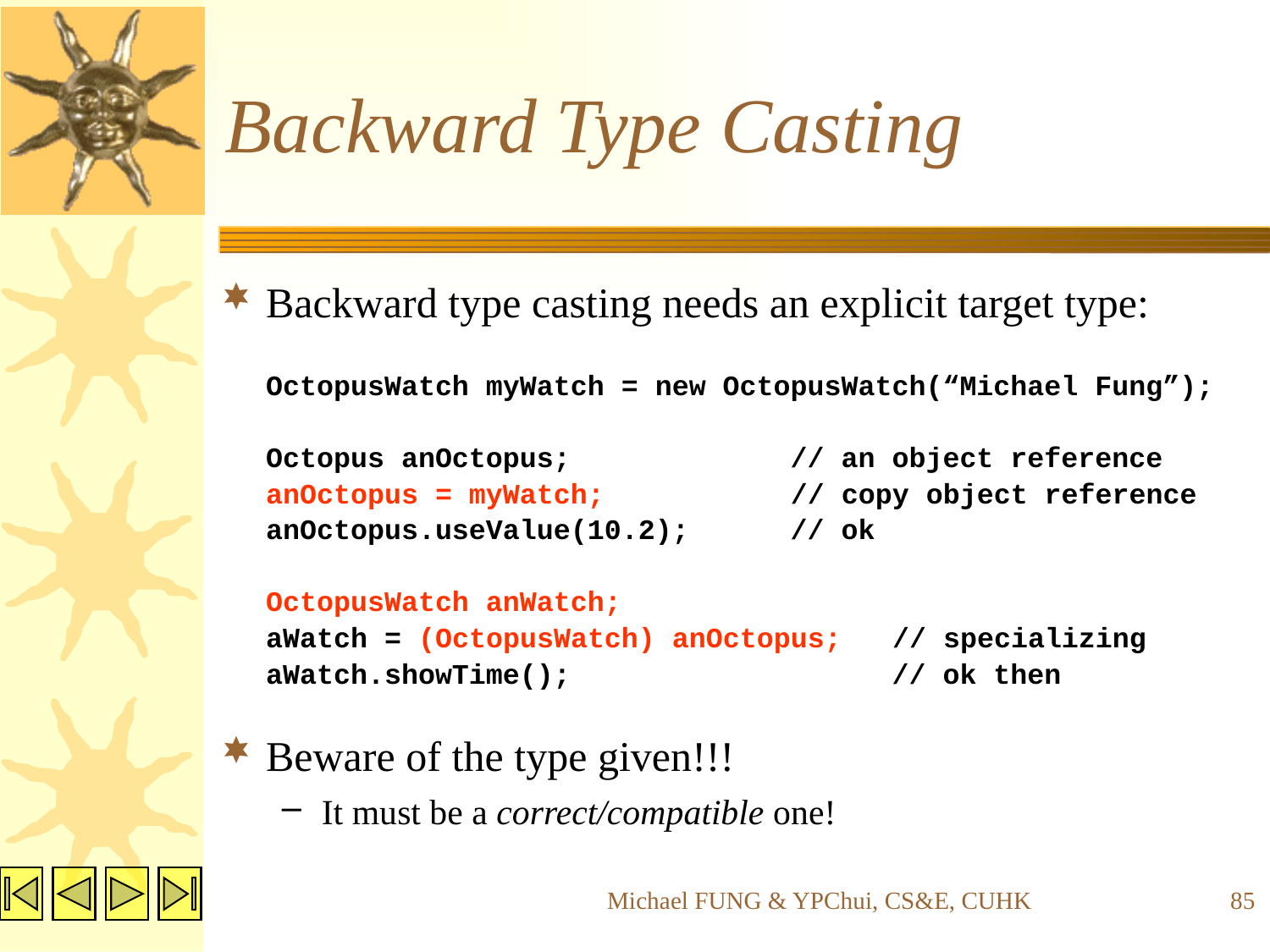

# Backward Type Casting
Backward type casting needs an explicit target type:

	OctopusWatch myWatch = new OctopusWatch(“Michael Fung”);

	Octopus anOctopus;             // an object reference
	anOctopus = myWatch;           // copy object reference
	anOctopus.useValue(10.2);      // ok

	OctopusWatch anWatch;
	aWatch = (OctopusWatch) anOctopus;   // specializing
	aWatch.showTime();                   // ok then

Beware of the type given!!!
It must be a correct/compatible one!
Michael FUNG & YPChui, CS&E, CUHK
85